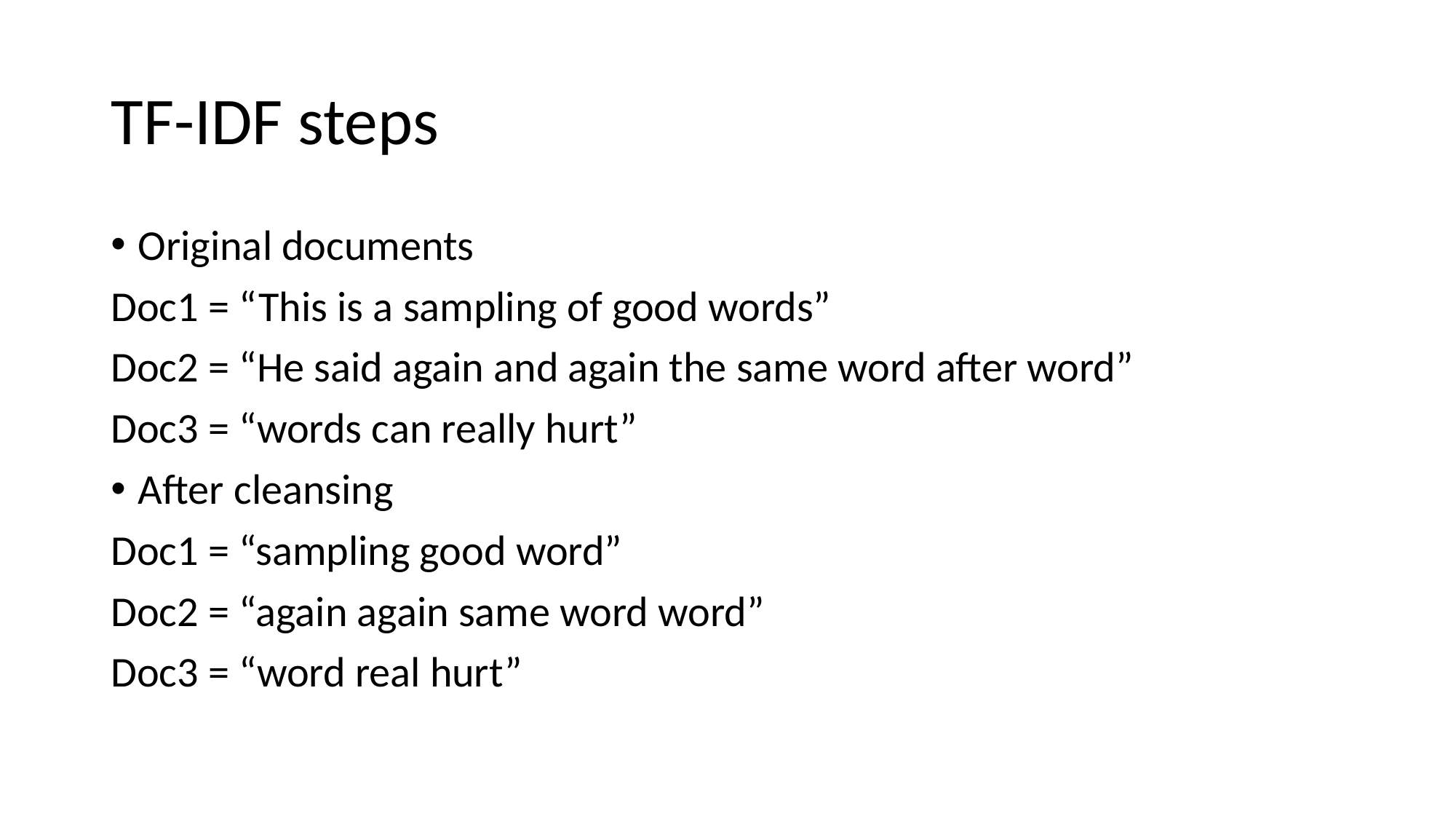

# TF-IDF steps
Original documents
Doc1 = “This is a sampling of good words”
Doc2 = “He said again and again the same word after word”
Doc3 = “words can really hurt”
After cleansing
Doc1 = “sampling good word”
Doc2 = “again again same word word”
Doc3 = “word real hurt”